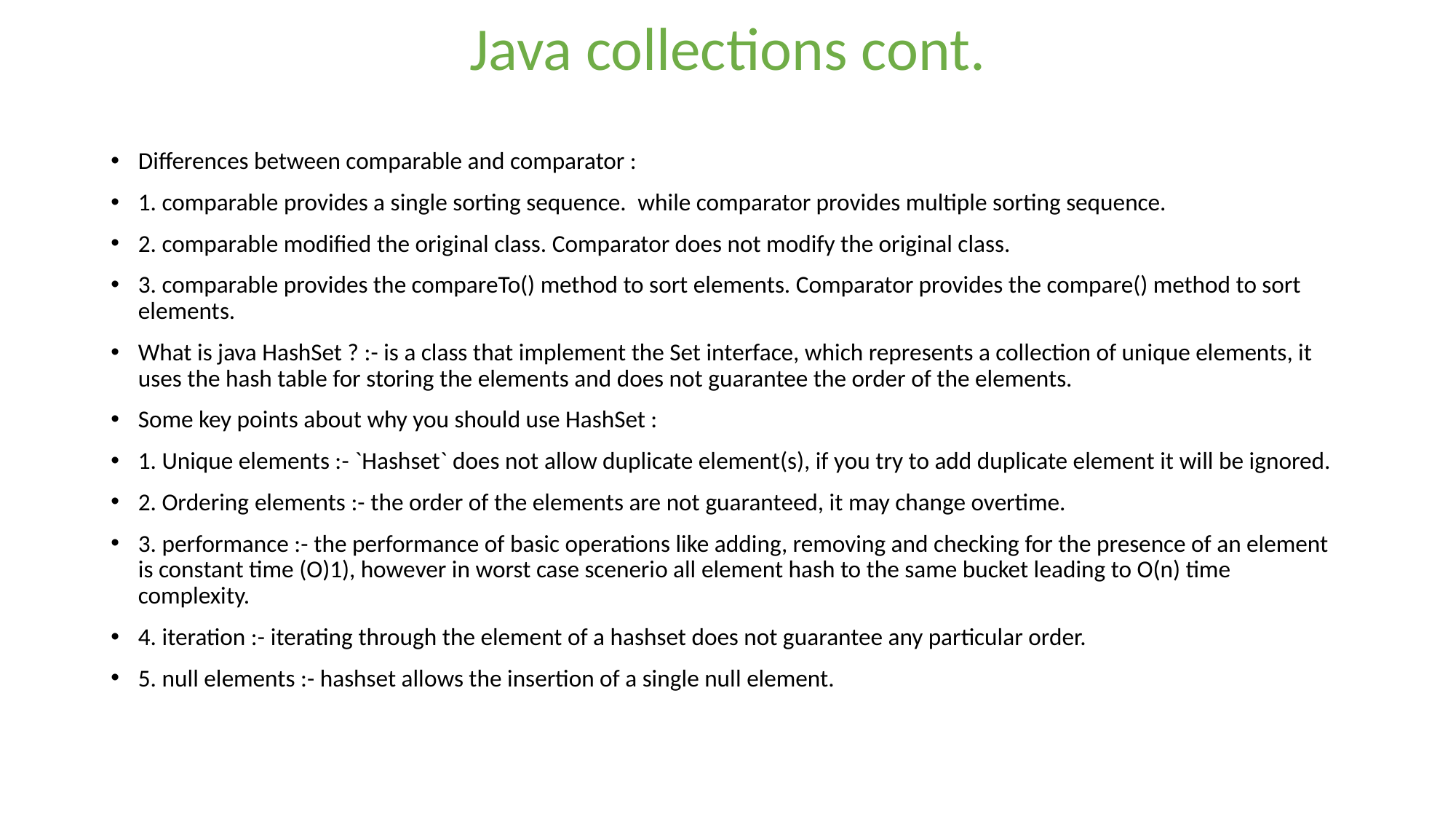

# Java collections cont.

Differences between comparable and comparator :
1. comparable provides a single sorting sequence.  while comparator provides multiple sorting sequence.
2. comparable modified the original class. Comparator does not modify the original class.
3. comparable provides the compareTo() method to sort elements. Comparator provides the compare() method to sort elements.
What is java HashSet ? :- is a class that implement the Set interface, which represents a collection of unique elements, it uses the hash table for storing the elements and does not guarantee the order of the elements.
Some key points about why you should use HashSet :
1. Unique elements :- `Hashset` does not allow duplicate element(s), if you try to add duplicate element it will be ignored.
2. Ordering elements :- the order of the elements are not guaranteed, it may change overtime.
3. performance :- the performance of basic operations like adding, removing and checking for the presence of an element is constant time (O)1), however in worst case scenerio all element hash to the same bucket leading to O(n) time complexity.
4. iteration :- iterating through the element of a hashset does not guarantee any particular order.
5. null elements :- hashset allows the insertion of a single null element.